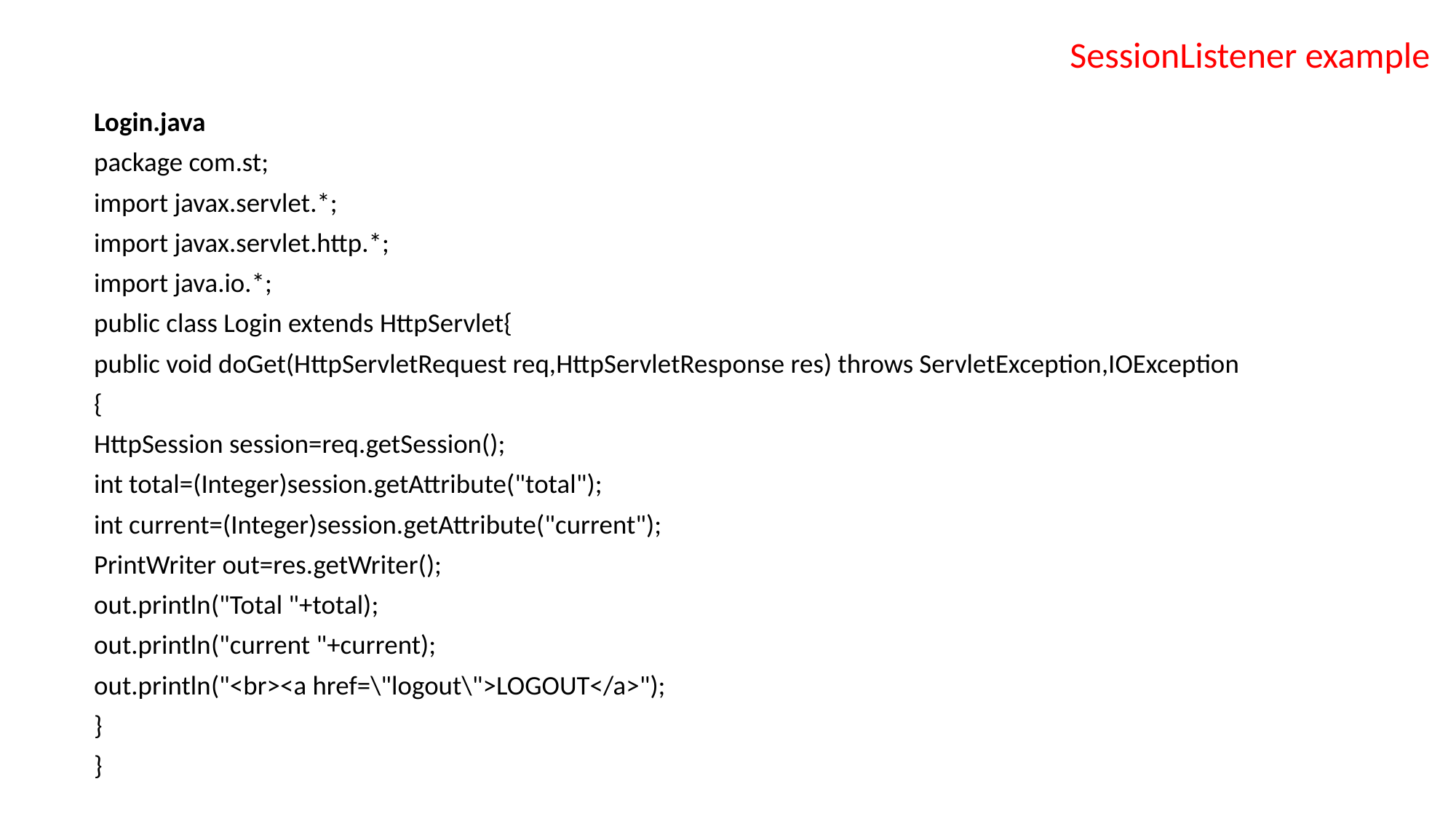

# SessionListener example
Login.java
package com.st;
import javax.servlet.*;
import javax.servlet.http.*;
import java.io.*;
public class Login extends HttpServlet{
public void doGet(HttpServletRequest req,HttpServletResponse res) throws ServletException,IOException
{
HttpSession session=req.getSession();
int total=(Integer)session.getAttribute("total");
int current=(Integer)session.getAttribute("current");
PrintWriter out=res.getWriter();
out.println("Total "+total);
out.println("current "+current);
out.println("<br><a href=\"logout\">LOGOUT</a>");
}
}